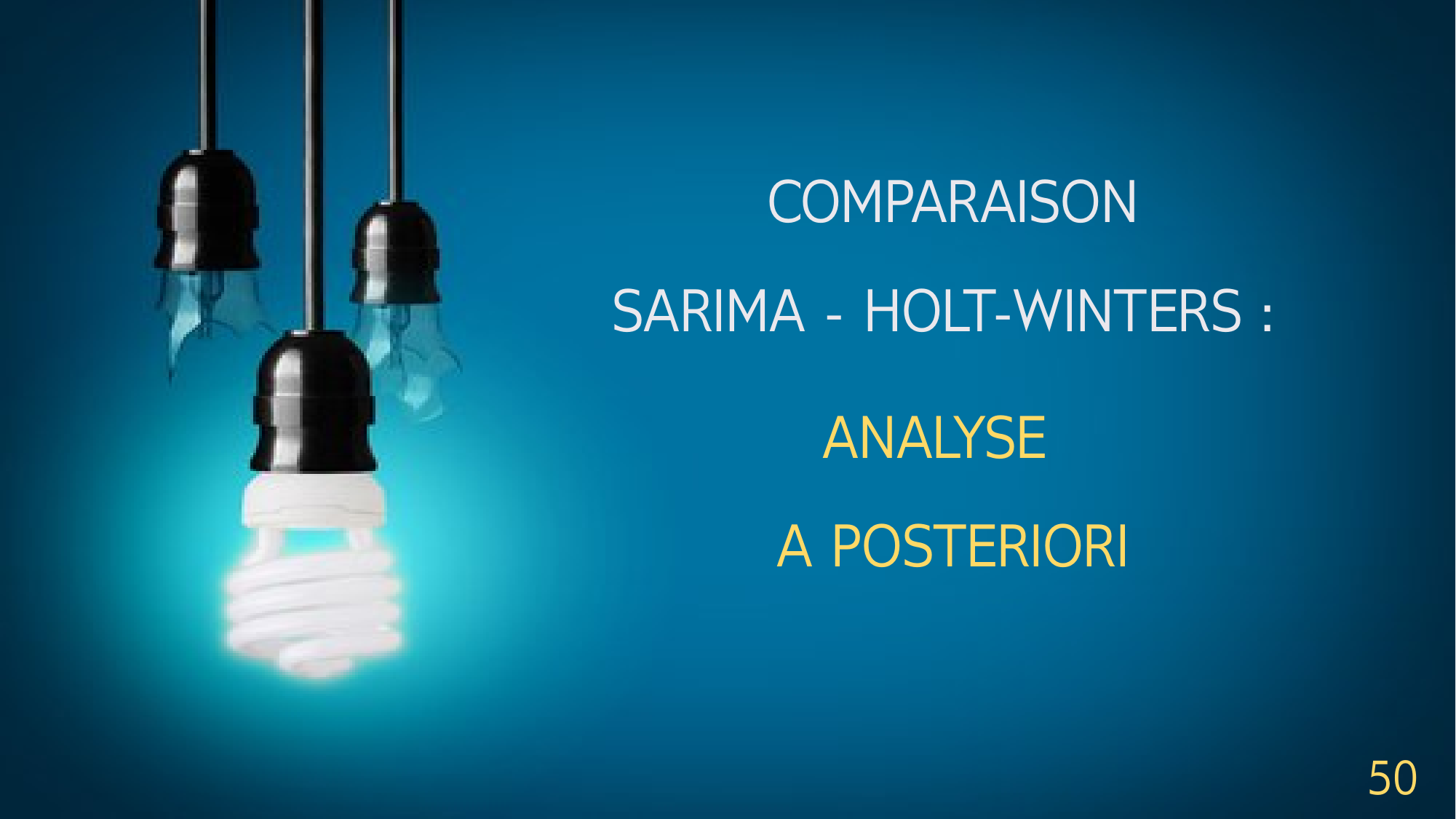

# COMPARAISON SARIMA - HOLT-WINTERS :
ANALYSE
A POSTERIORI
50